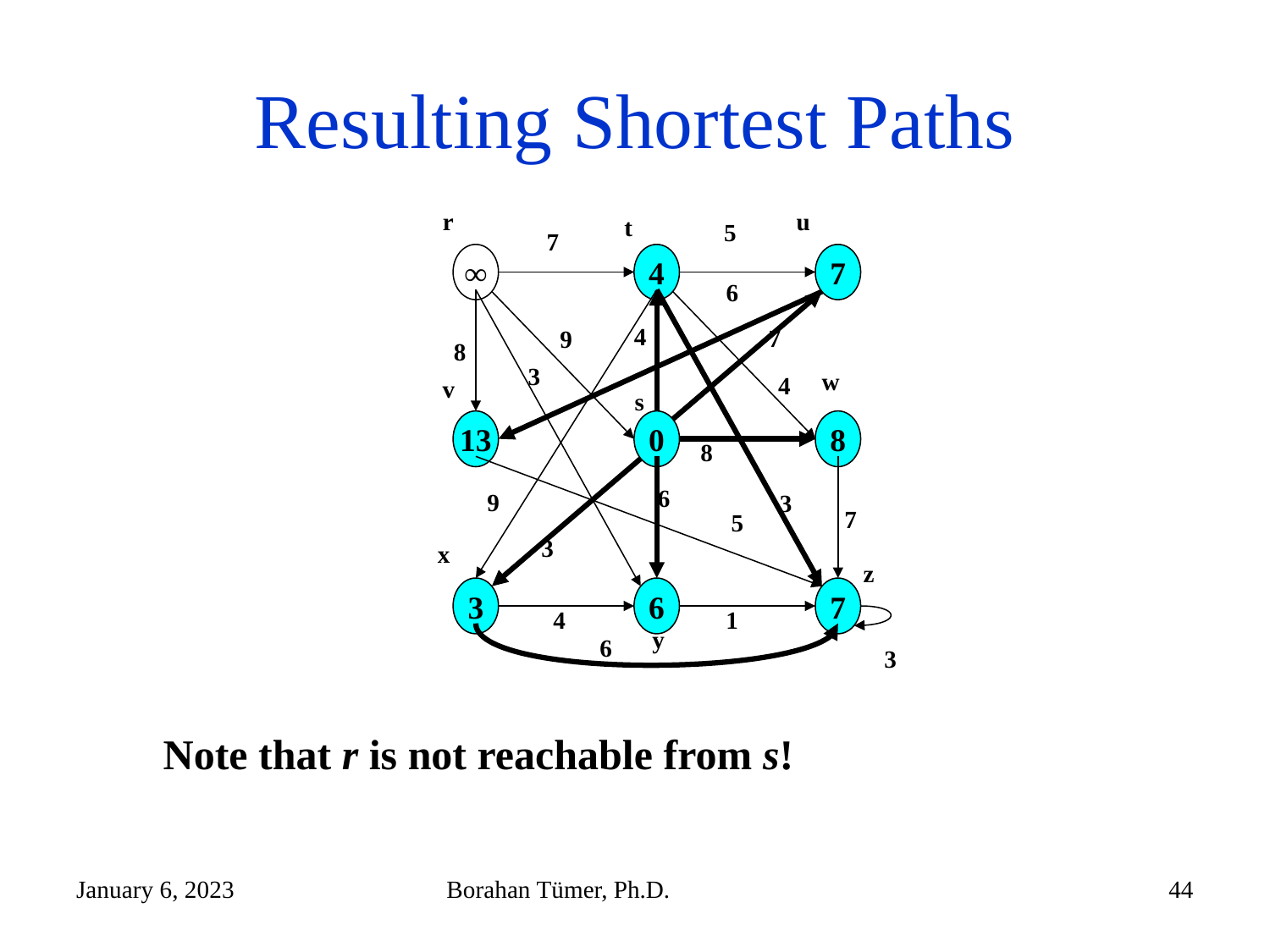

# Resulting Shortest Paths
r
u
t
5
7
∞
4
7
6
4
7
9
8
3
w
4
v
s
13
0
8
8
6
9
3
7
5
3
x
z
3
6
7
4
1
y
6
3
Note that r is not reachable from s!
January 6, 2023
Borahan Tümer, Ph.D.
44